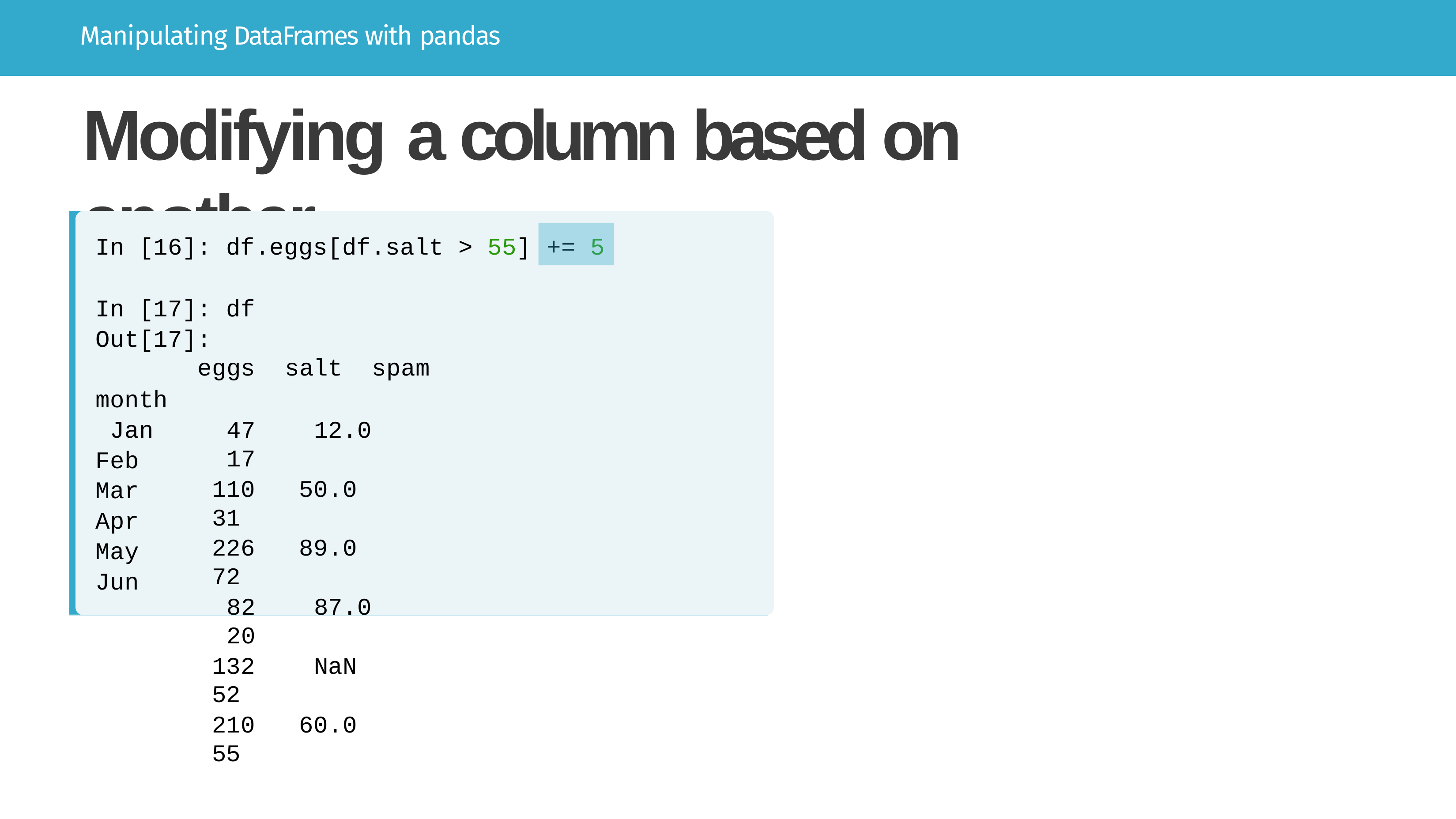

# Manipulating DataFrames with pandas
Modifying a column based on another

+= 5
In [16]: df.eggs[df.salt > 55]

In [17]: df
Out[17]:
eggs	salt	spam

47	12.0	17
110	50.0	31
226	89.0	72
82	87.0	20
132	NaN	52
210	60.0	55
month  Jan  Feb  Mar  Apr  May  Jun